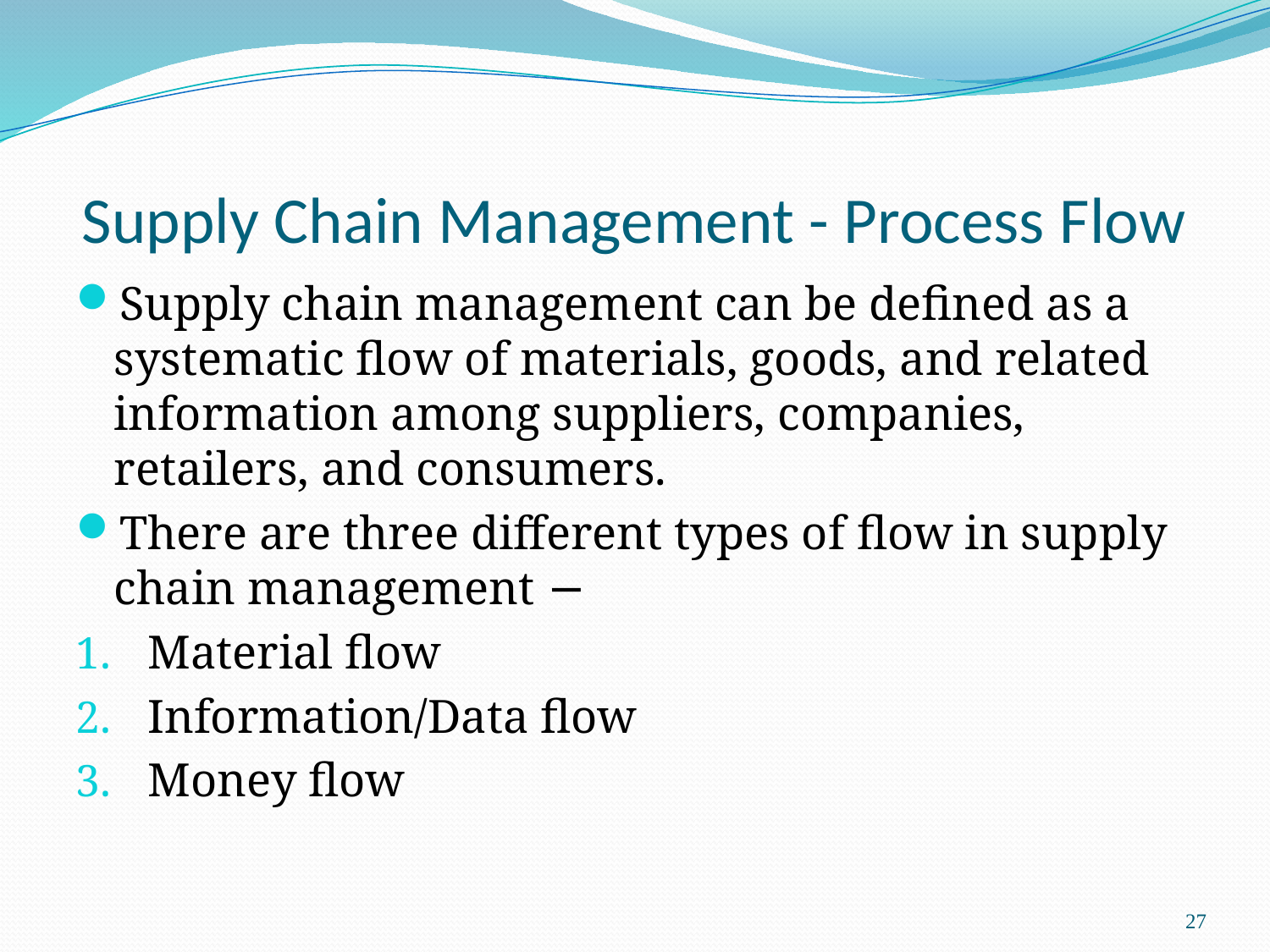

# Supply Chain Management - Process Flow
Supply chain management can be defined as a systematic flow of materials, goods, and related information among suppliers, companies, retailers, and consumers.
There are three different types of flow in supply chain management −
Material flow
Information/Data flow
Money flow

27